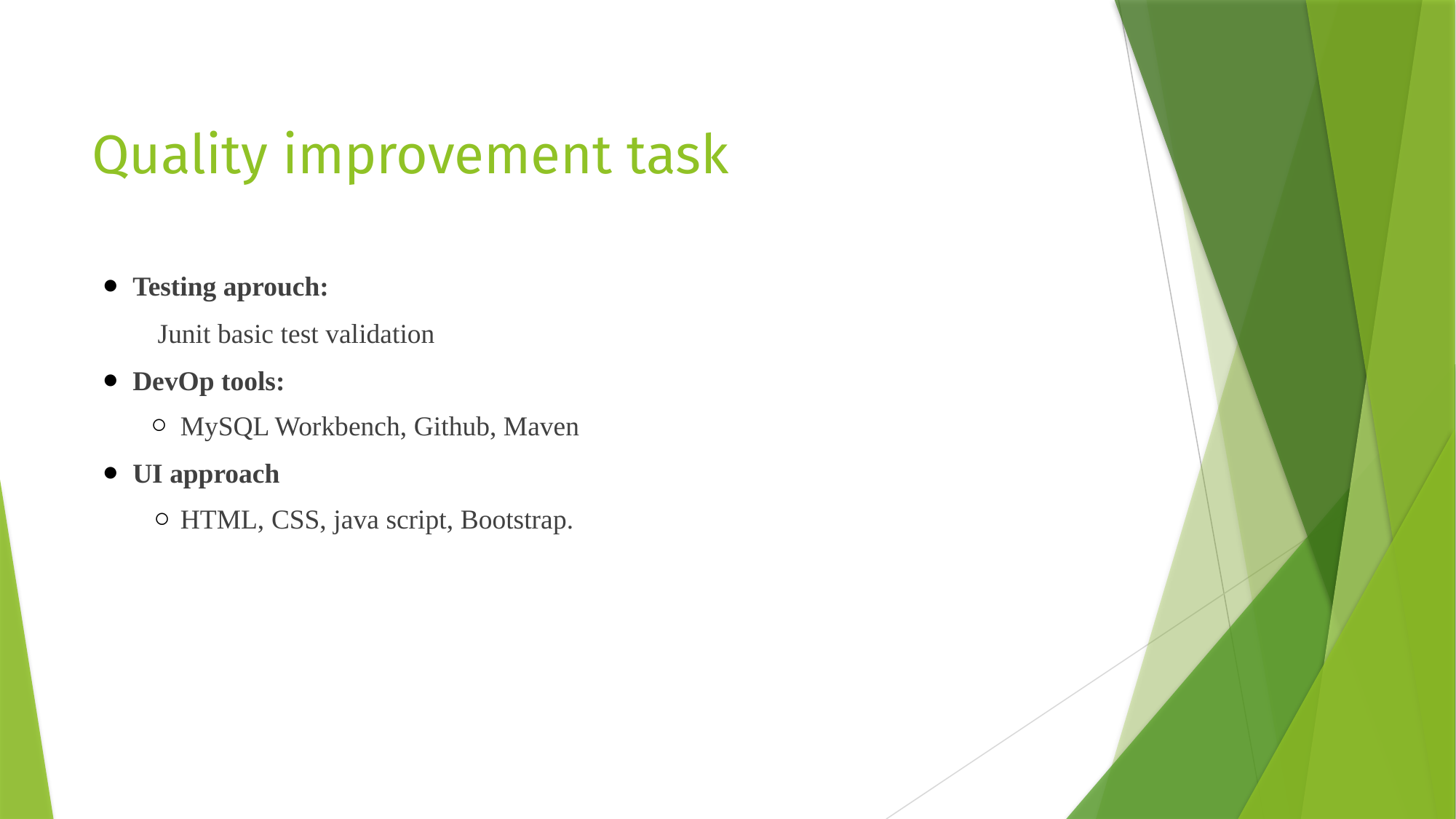

# Quality improvement task
Testing aprouch:
        Junit basic test validation
DevOp tools:
MySQL Workbench, Github, Maven
UI approach
HTML, CSS, java script, Bootstrap.